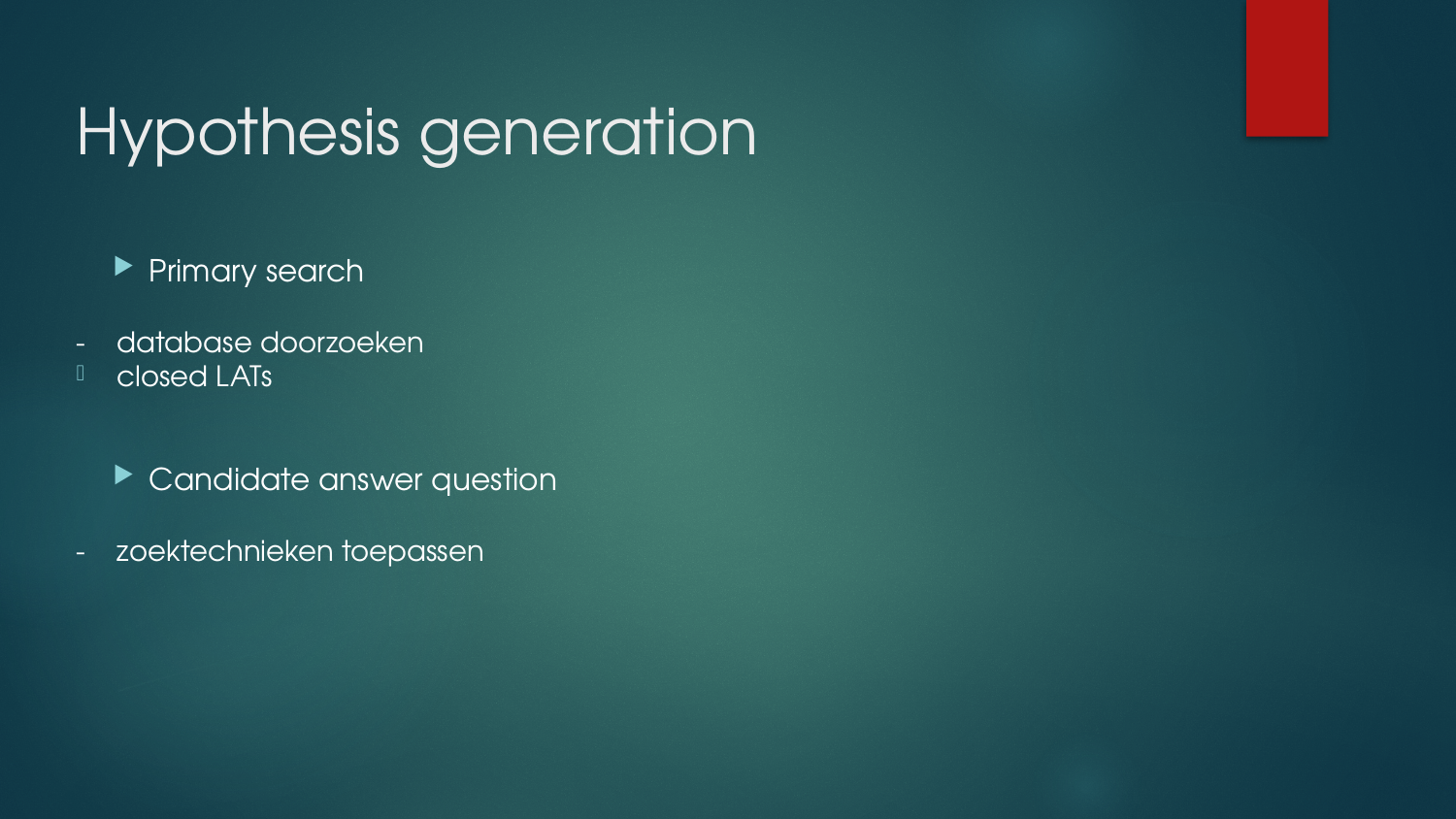

# Hypothesis generation
Primary search

-	database doorzoeken
closed LATs

Candidate answer question

-	zoektechnieken toepassen